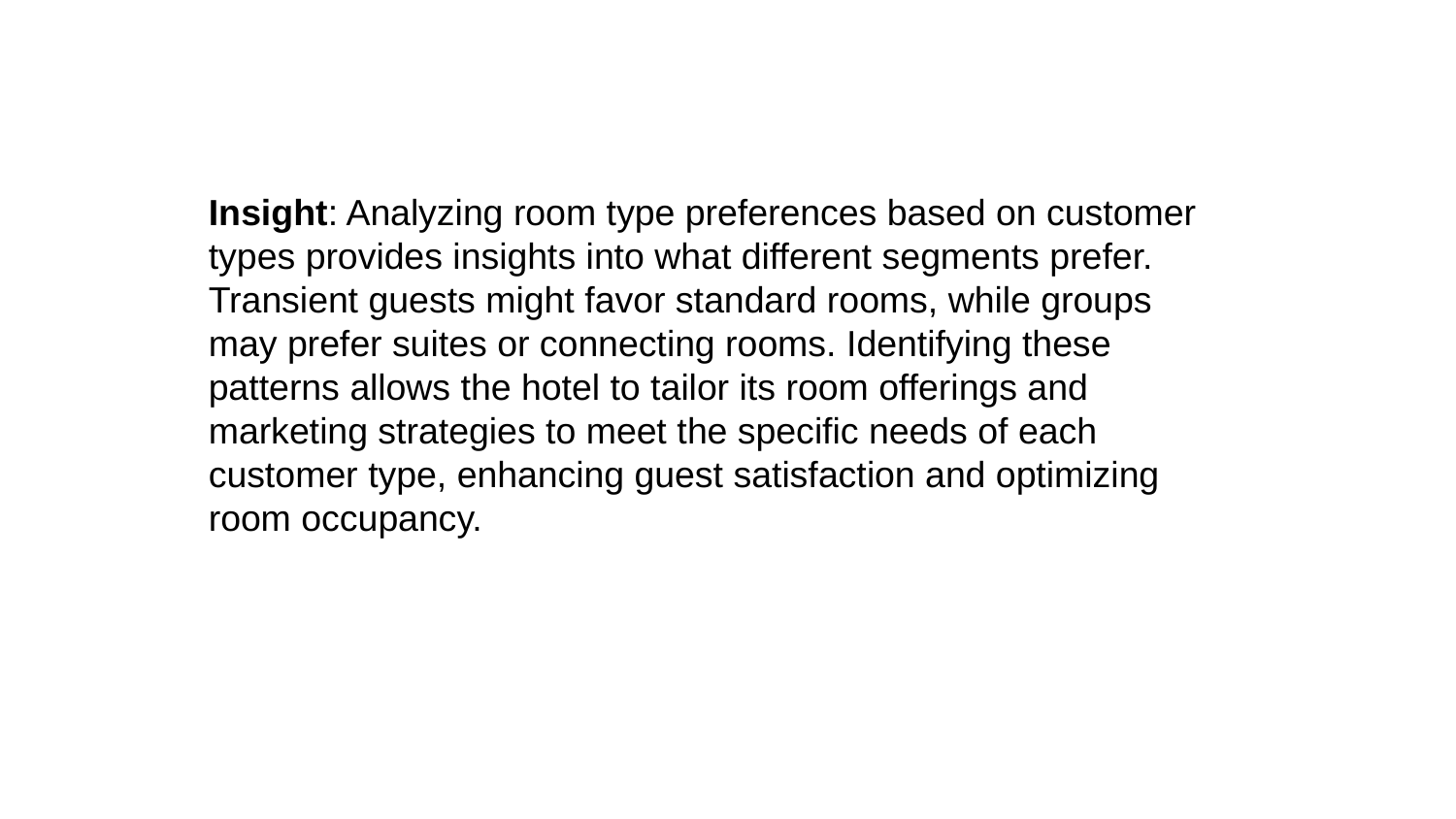

Insight: Analyzing room type preferences based on customer types provides insights into what different segments prefer. Transient guests might favor standard rooms, while groups may prefer suites or connecting rooms. Identifying these patterns allows the hotel to tailor its room offerings and marketing strategies to meet the specific needs of each customer type, enhancing guest satisfaction and optimizing room occupancy.